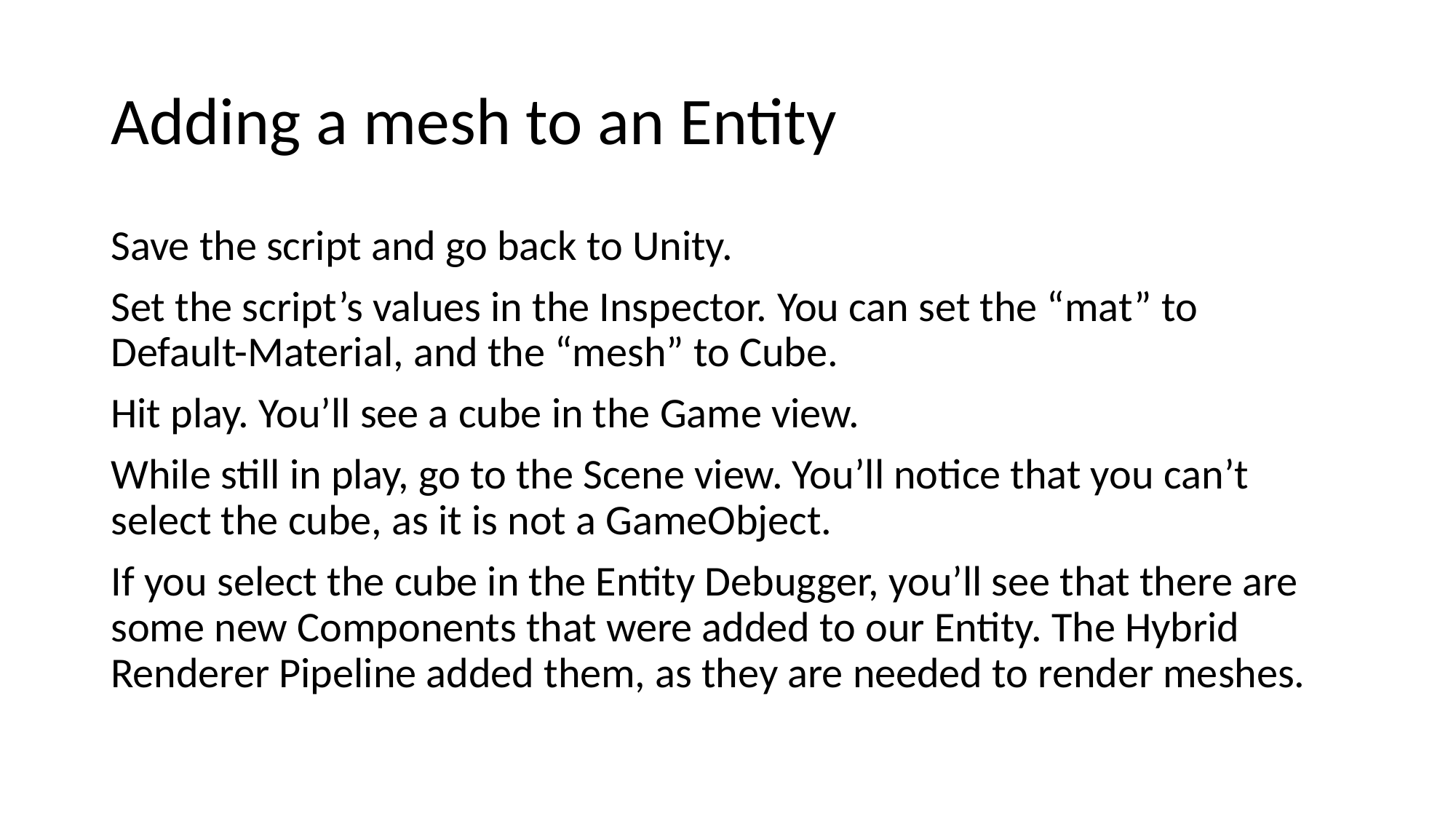

# Adding a mesh to an Entity
Save the script and go back to Unity.
Set the script’s values in the Inspector. You can set the “mat” to Default-Material, and the “mesh” to Cube.
Hit play. You’ll see a cube in the Game view.
While still in play, go to the Scene view. You’ll notice that you can’t select the cube, as it is not a GameObject.
If you select the cube in the Entity Debugger, you’ll see that there are some new Components that were added to our Entity. The Hybrid Renderer Pipeline added them, as they are needed to render meshes.